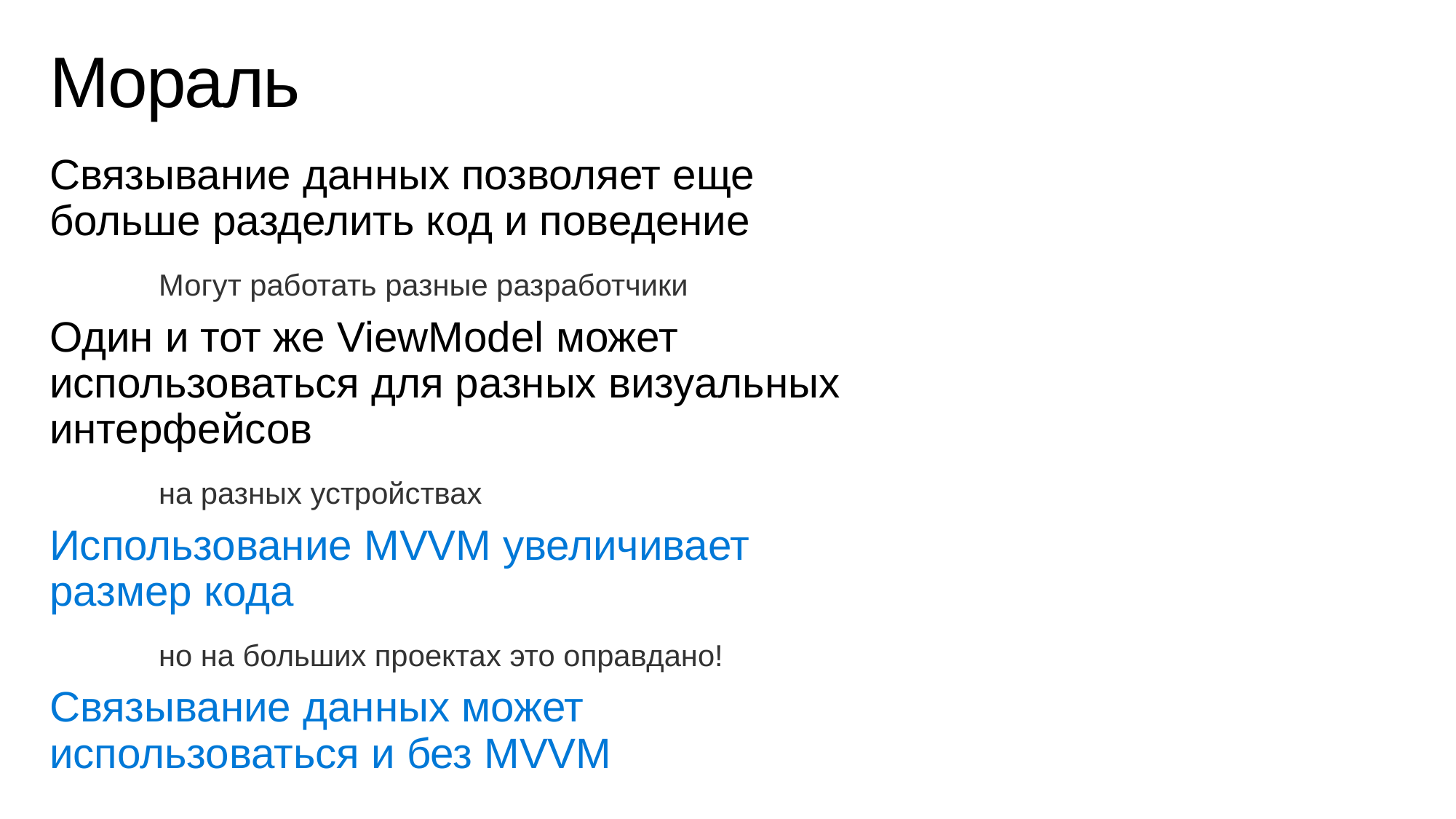

# Мораль
Связывание данных позволяет еще больше разделить код и поведение
	Могут работать разные разработчики
Один и тот же ViewModel может использоваться для разных визуальных интерфейсов
	на разных устройствах
Использование MVVM увеличивает размер кода
	но на больших проектах это оправдано!
Связывание данных может использоваться и без MVVM